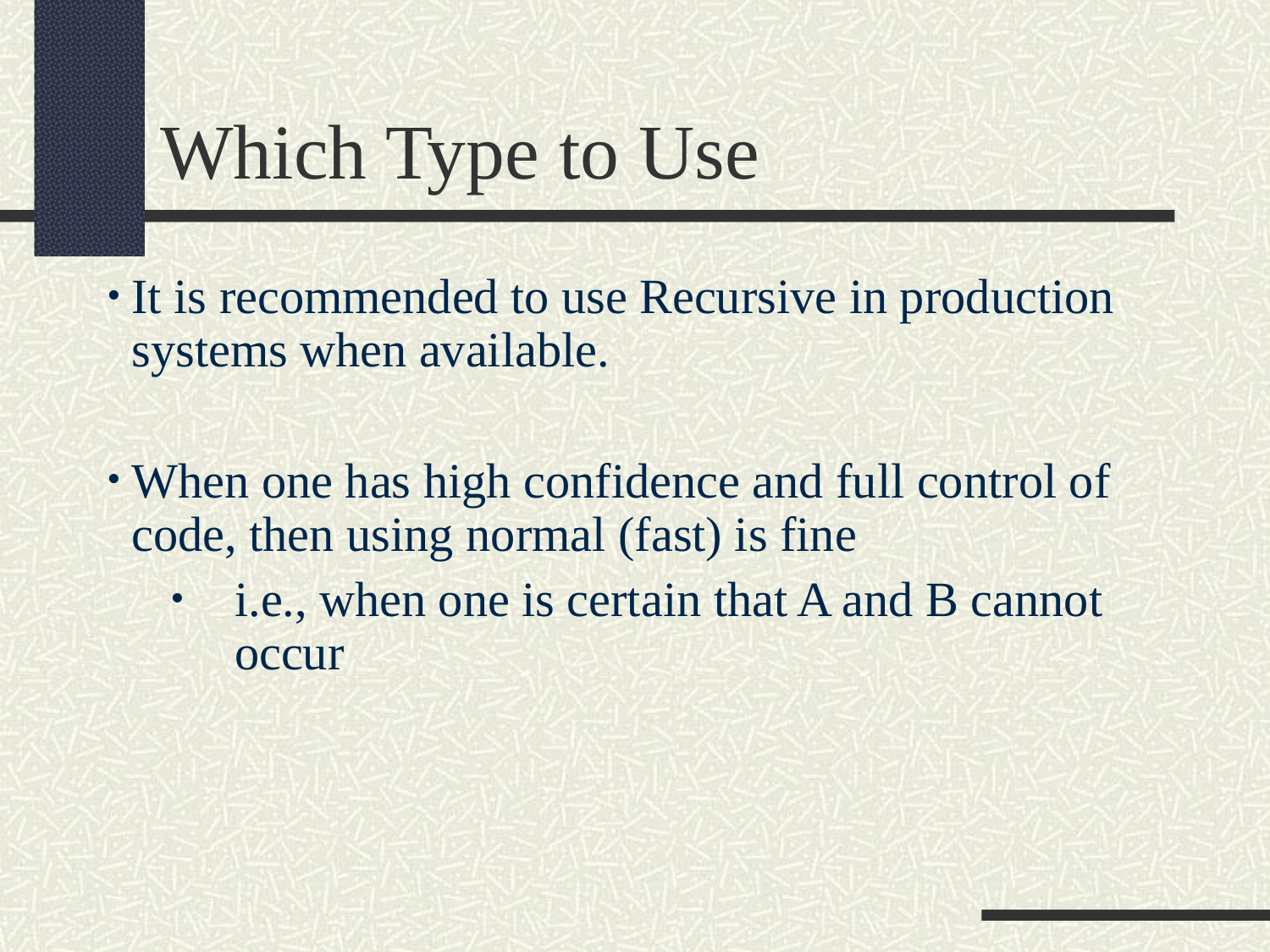

Which Type to Use
It is recommended to use Recursive in production systems when available.

When one has high confidence and full control of code, then using normal (fast) is fine
i.e., when one is certain that A and B cannot occur